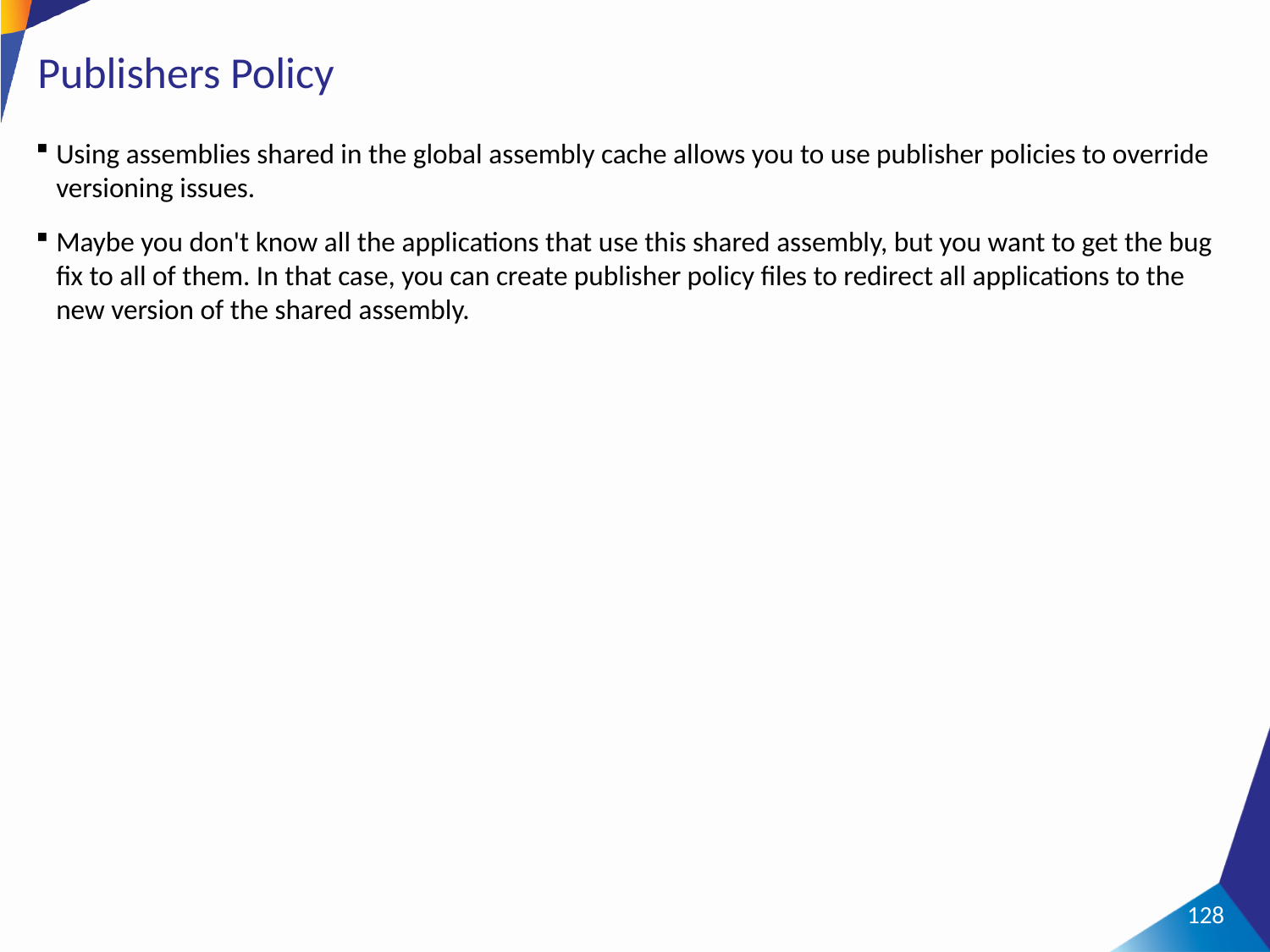

# Publishers Policy
Using assemblies shared in the global assembly cache allows you to use publisher policies to override versioning issues.
Maybe you don't know all the applications that use this shared assembly, but you want to get the bug fix to all of them. In that case, you can create publisher policy files to redirect all applications to the new version of the shared assembly.